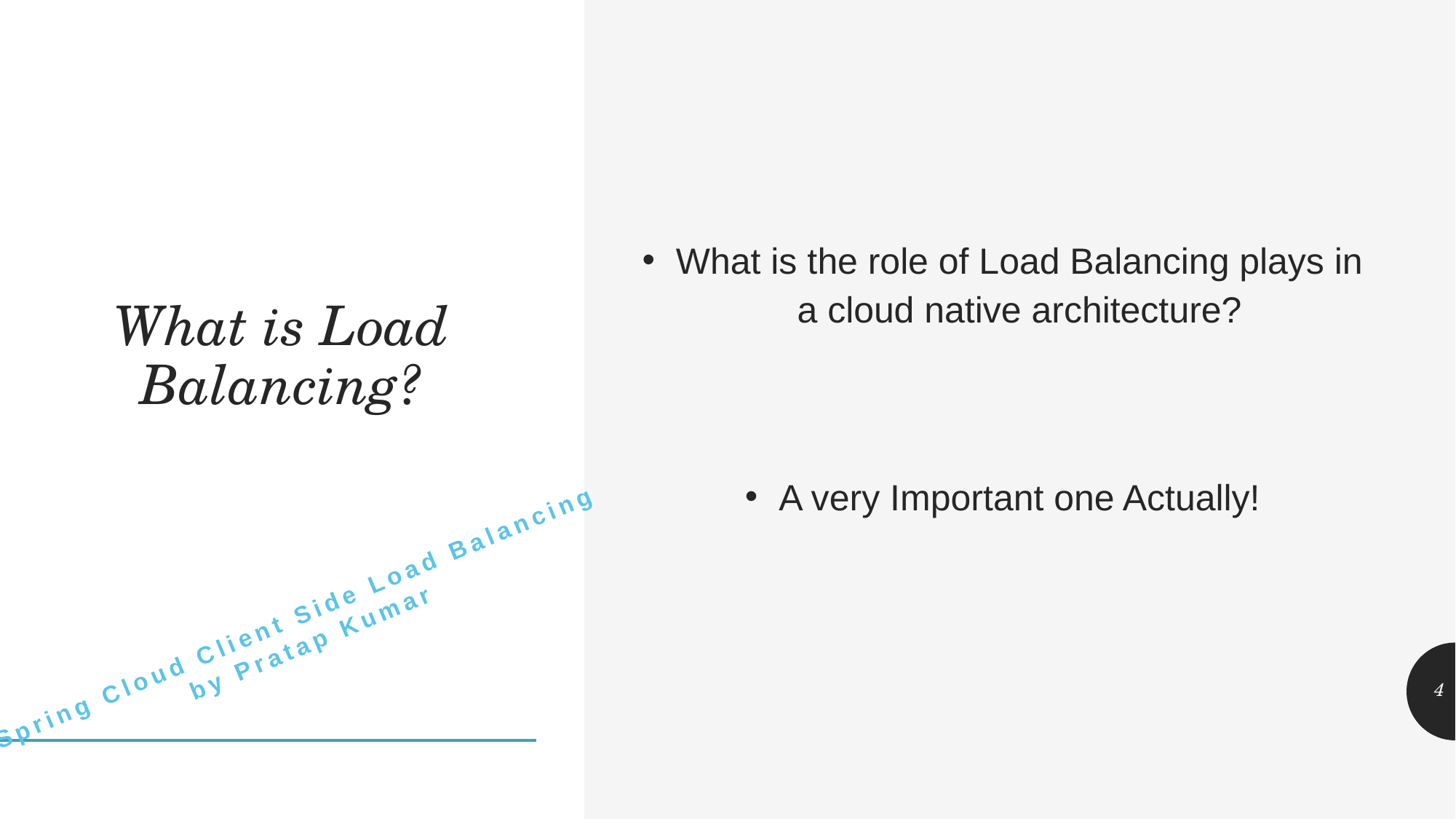

What is the role of Load Balancing plays in a cloud native architecture?

A very Important one Actually!
# What is Load Balancing?
4